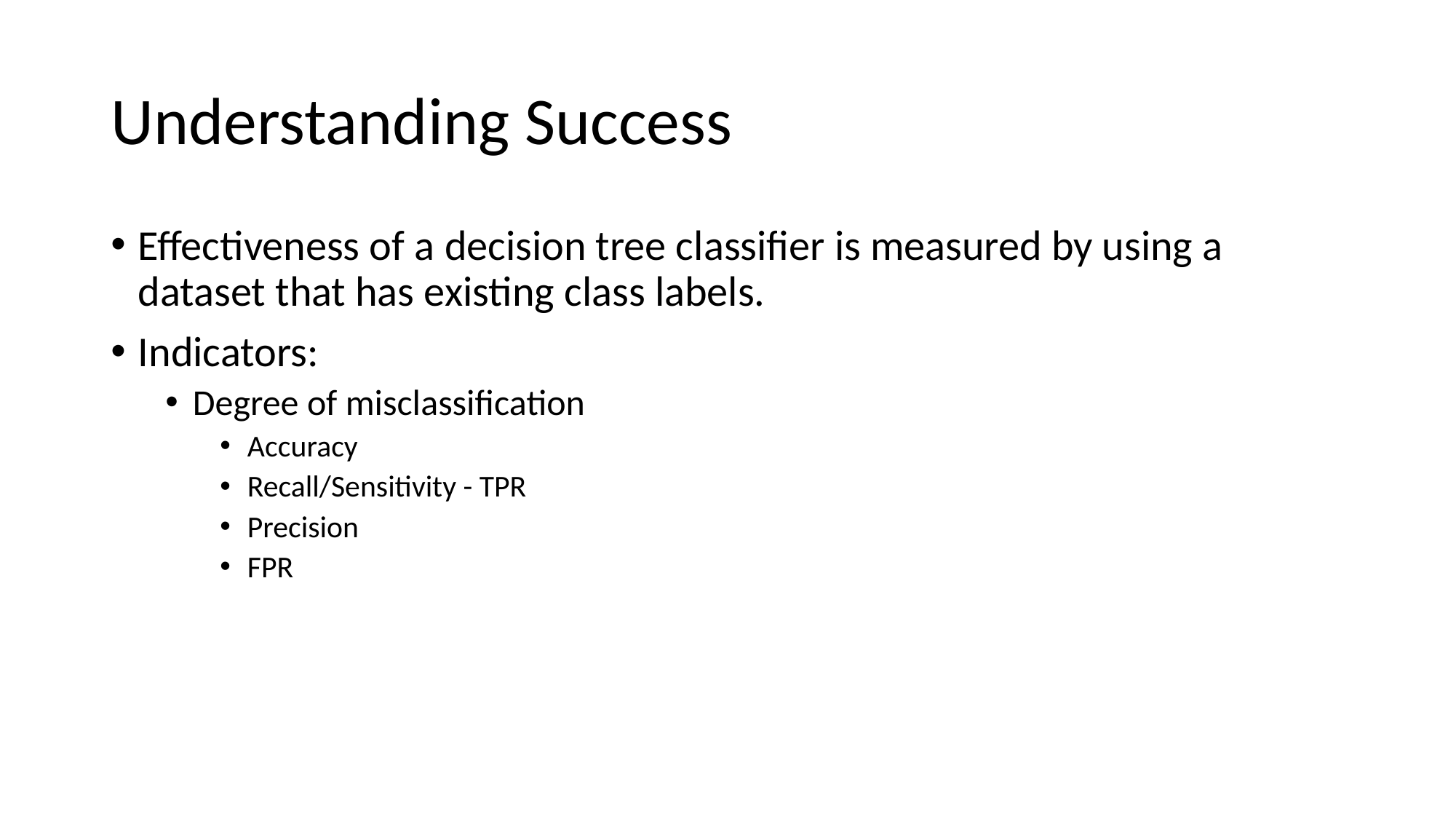

# Understanding Success
Effectiveness of a decision tree classifier is measured by using a dataset that has existing class labels.
Indicators:
Degree of misclassification
Accuracy
Recall/Sensitivity - TPR
Precision
FPR